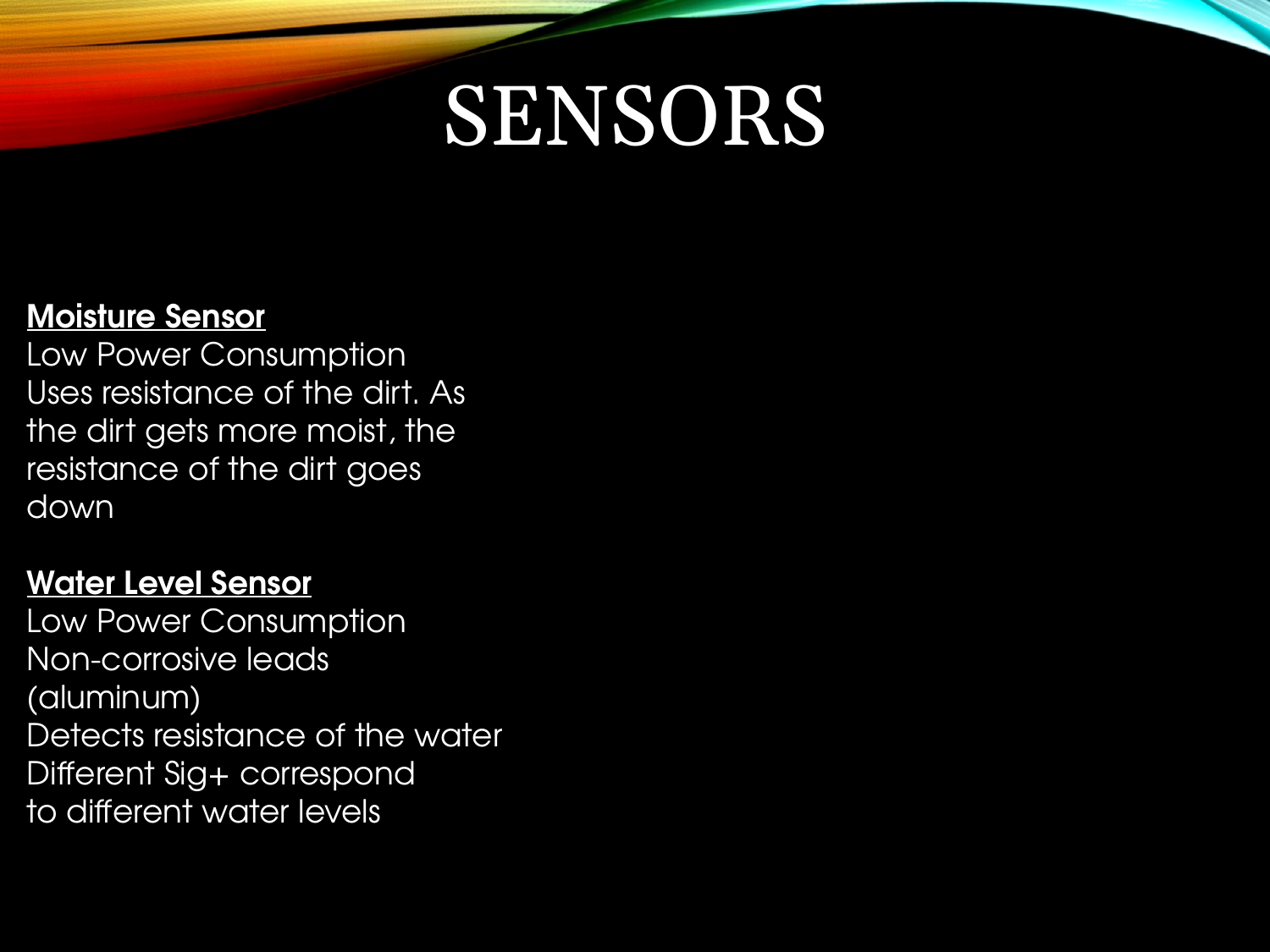

# Sensors
Moisture Sensor
Low Power Consumption
Uses resistance of the dirt. As the dirt gets more moist, the resistance of the dirt goes down

Water Level Sensor
Low Power Consumption
Non-corrosive leads (aluminum)
Detects resistance of the water
Different Sig+ correspond
to different water levels